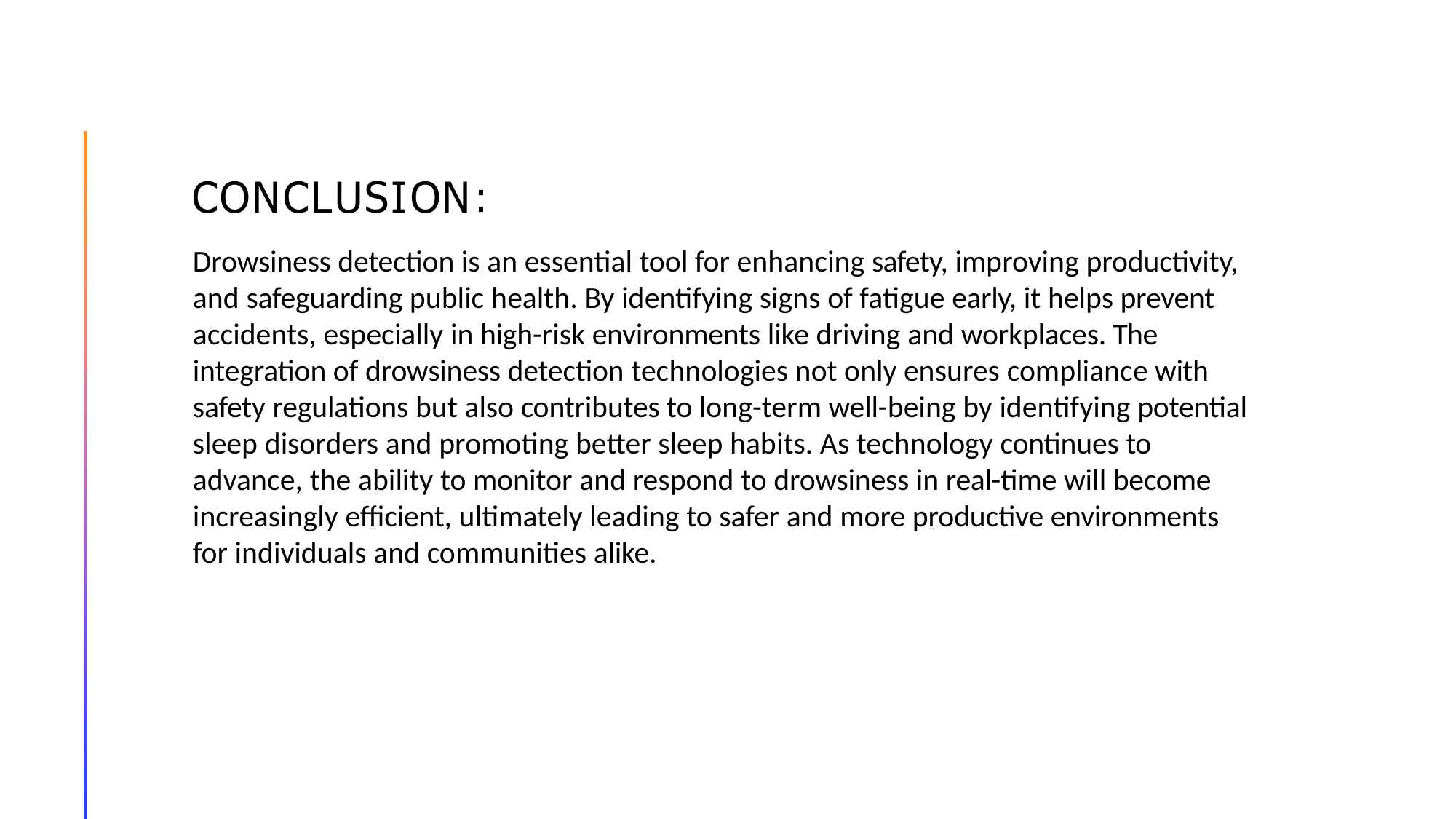

# CONCLUSION:
Drowsiness detection is an essential tool for enhancing safety, improving productivity, and safeguarding public health. By identifying signs of fatigue early, it helps prevent accidents, especially in high-risk environments like driving and workplaces. The integration of drowsiness detection technologies not only ensures compliance with safety regulations but also contributes to long-term well-being by identifying potential sleep disorders and promoting better sleep habits. As technology continues to advance, the ability to monitor and respond to drowsiness in real-time will become increasingly efficient, ultimately leading to safer and more productive environments for individuals and communities alike.